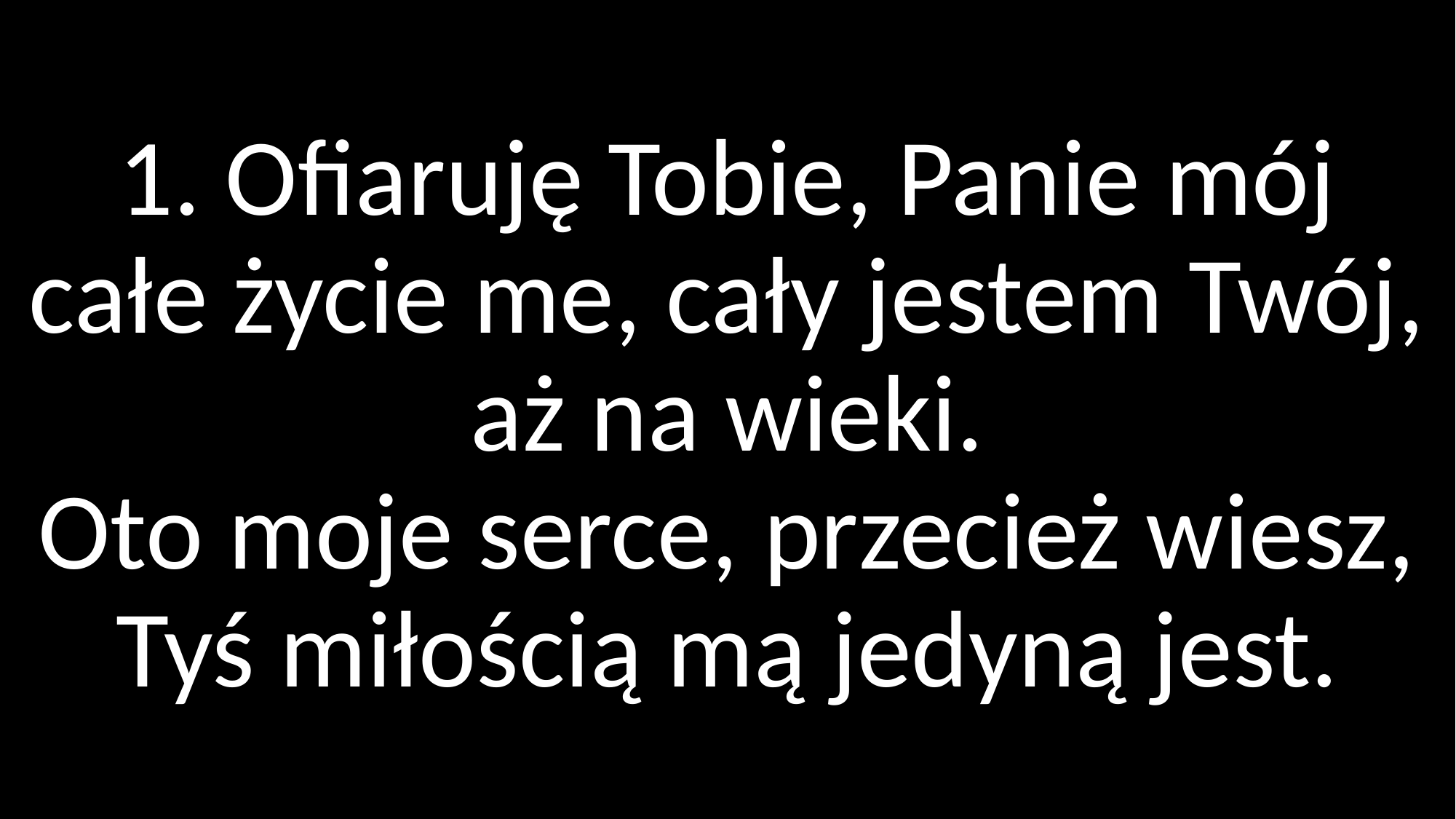

# 1. Ofiaruję Tobie, Panie mój całe życie me, cały jestem Twój, aż na wieki. Oto moje serce, przecież wiesz, Tyś miłością mą jedyną jest.